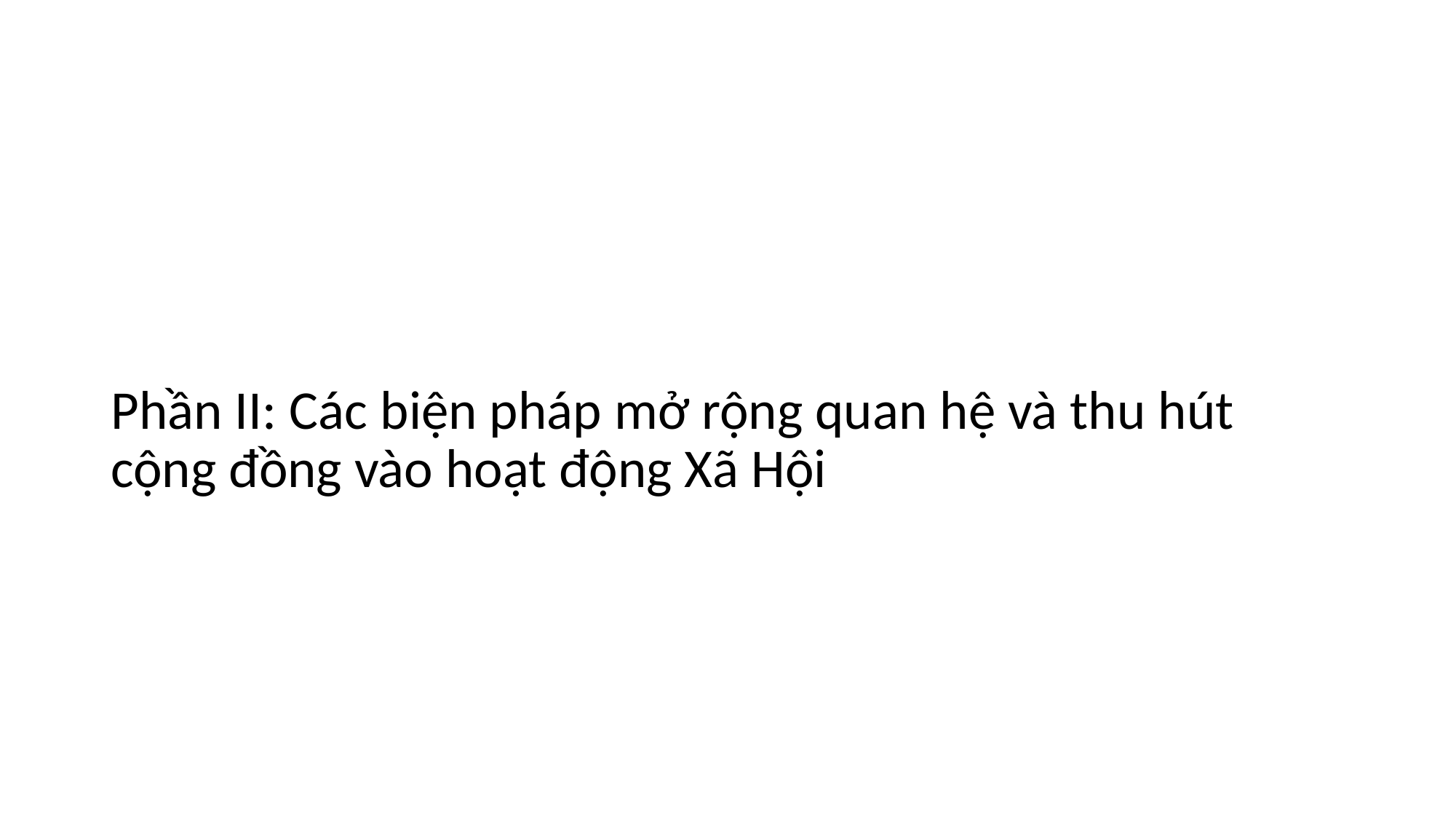

#
Phần II: Các biện pháp mở rộng quan hệ và thu hút cộng đồng vào hoạt động Xã Hội